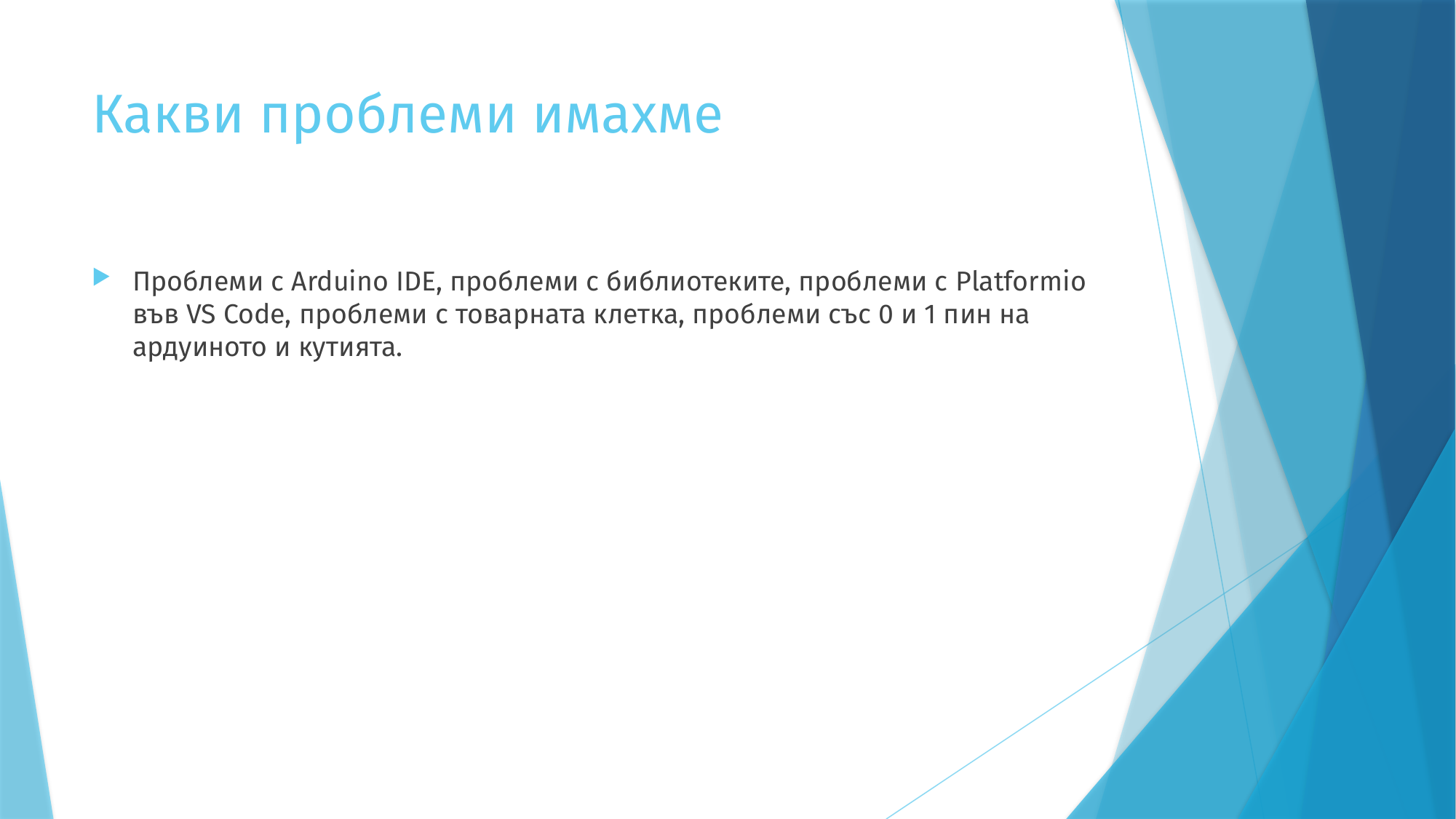

# Какви проблеми имахме
Проблеми с Arduino IDE, проблеми с библиотеките, проблеми с Platformio във VS Code, проблеми с товарната клетка, проблеми със 0 и 1 пин на ардуиното и кутията.